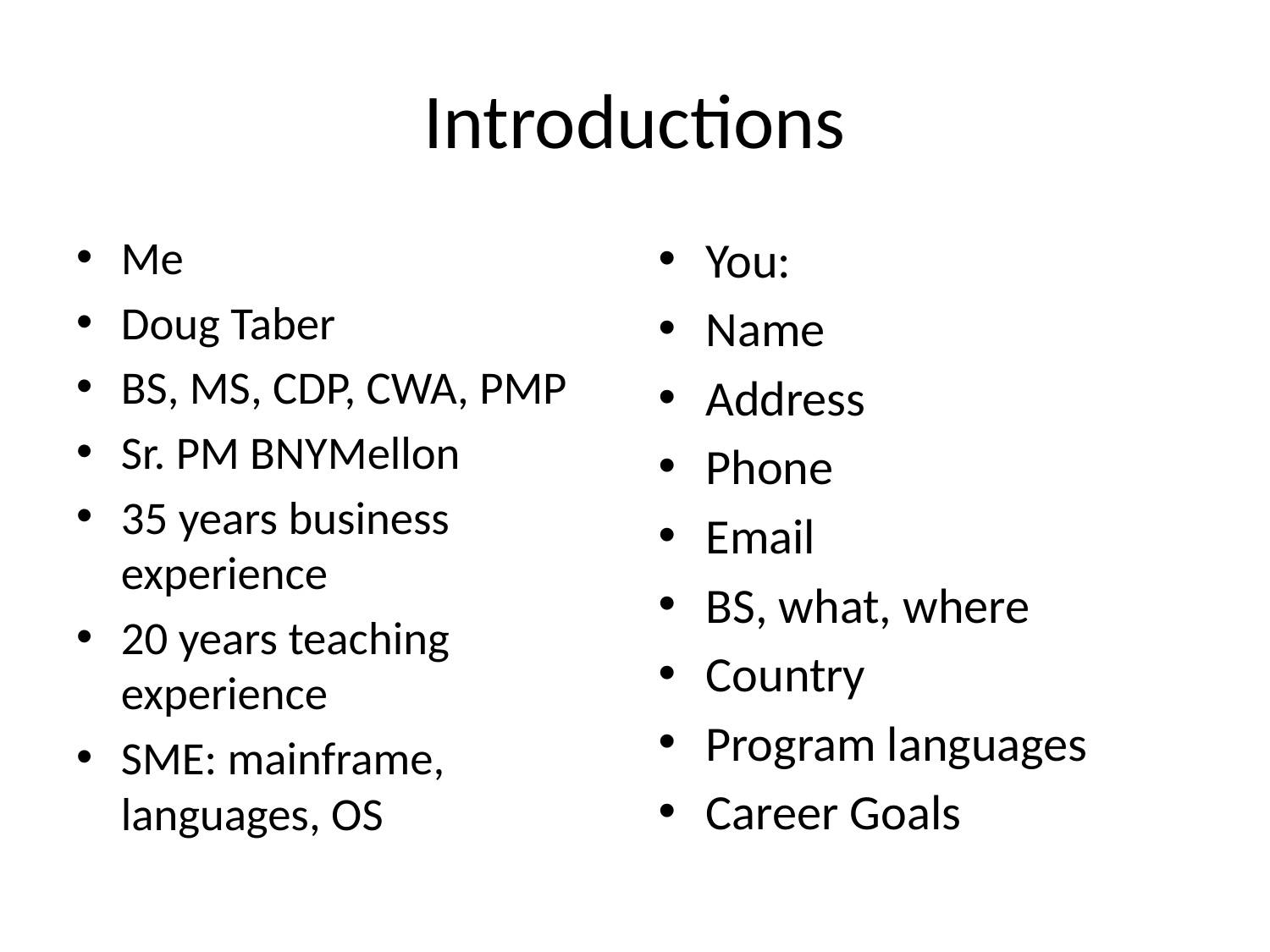

# Introductions
Me
Doug Taber
BS, MS, CDP, CWA, PMP
Sr. PM BNYMellon
35 years business experience
20 years teaching experience
SME: mainframe, languages, OS

You:
Name
Address
Phone
Email
BS, what, where
Country
Program languages
Career Goals